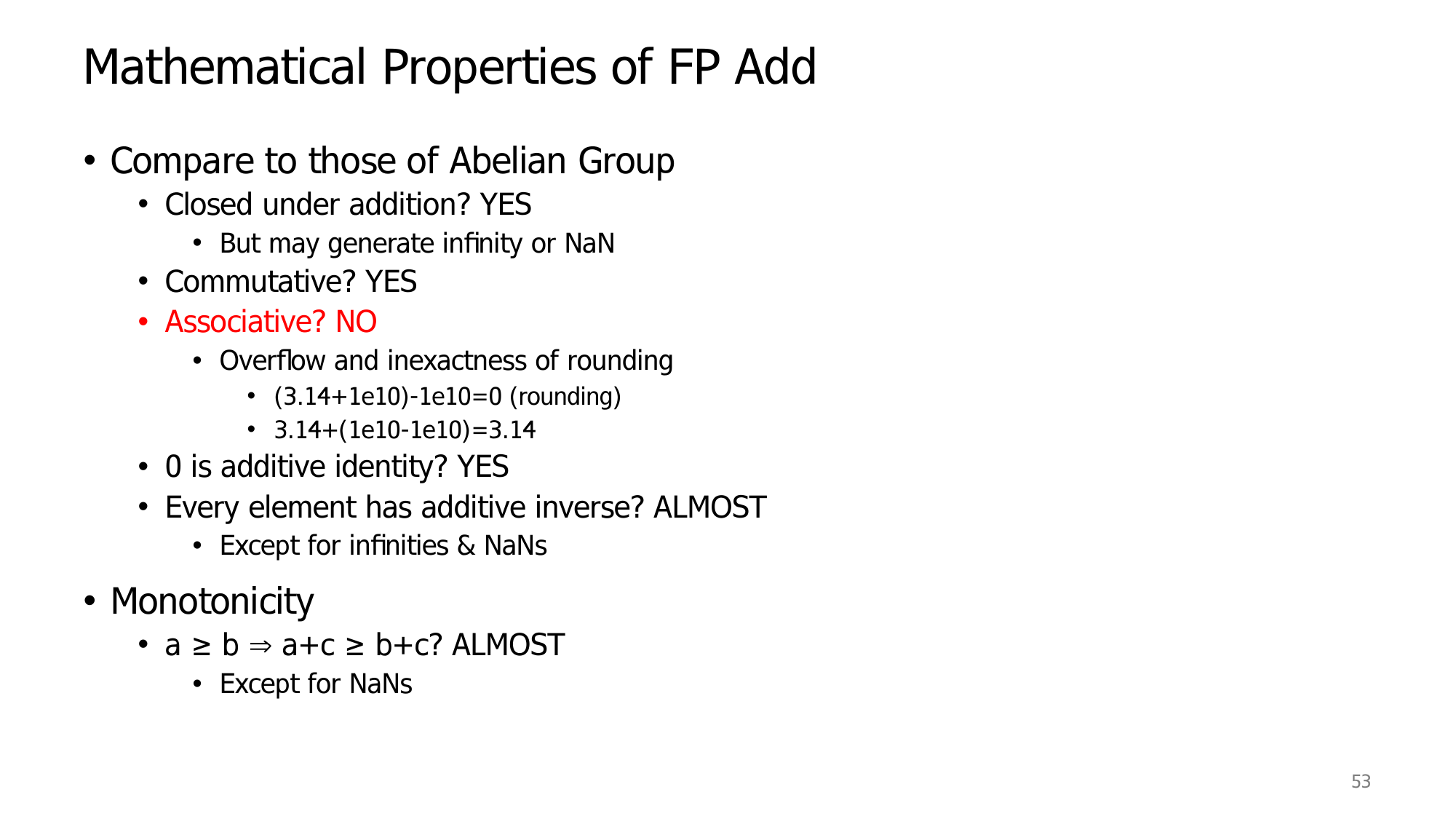

# Mathematical Properties of FP Add
Compare to those of Abelian Group
Closed under addition? YES
But may generate infinity or NaN
Commutative? YES
Associative? NO
Overflow and inexactness of rounding
(3.14+1e10)-1e10=0 (rounding)
3.14+(1e10-1e10)=3.14
0 is additive identity? YES
Every element has additive inverse? ALMOST
Except for infinities & NaNs
Monotonicity
a ≥ b ⇒ a+c ≥ b+c? ALMOST
Except for NaNs
53